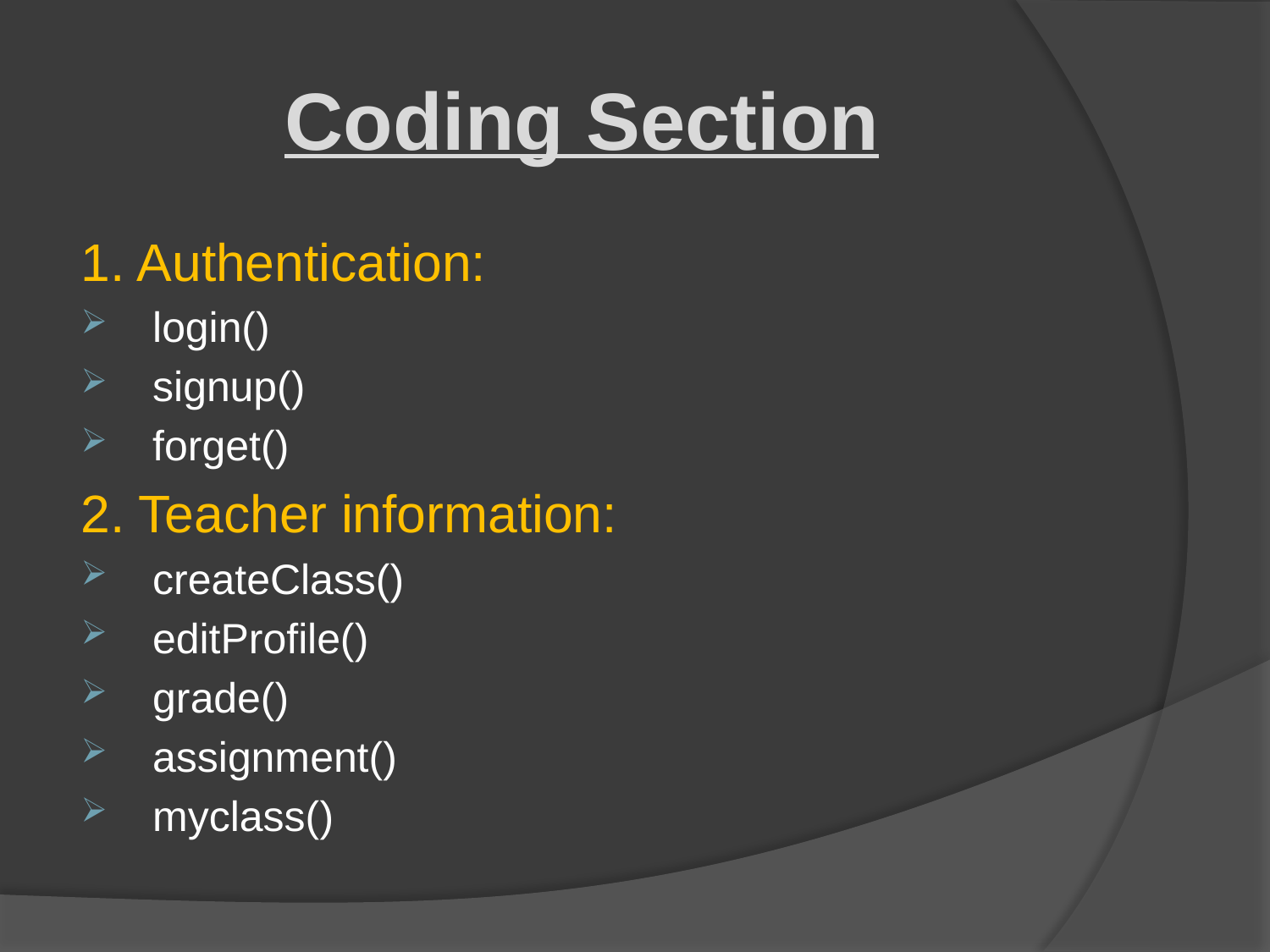

# Coding Section
1. Authentication:
login()
signup()
forget()
2. Teacher information:
createClass()
editProfile()
grade()
assignment()
myclass()